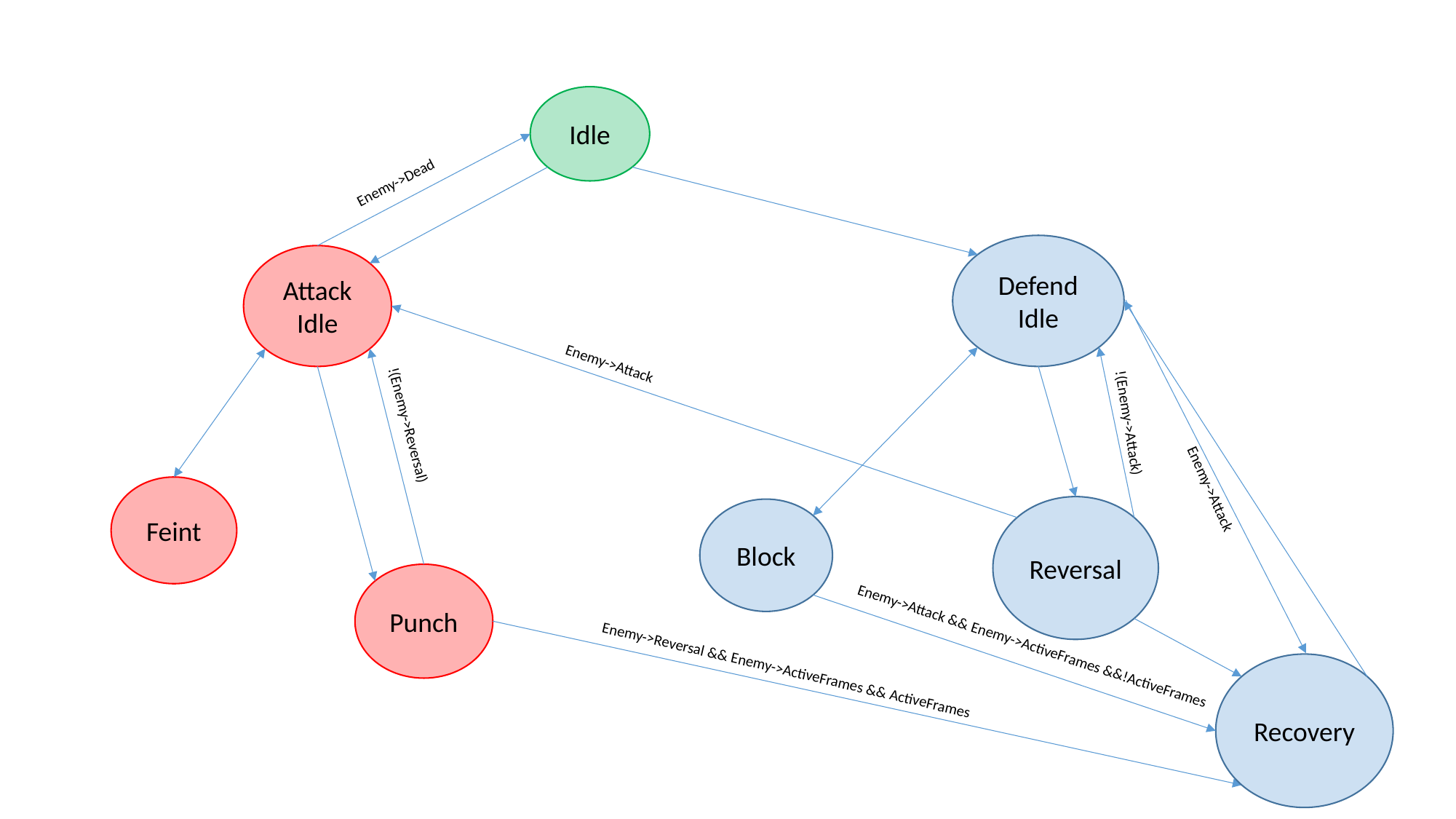

Idle
Enemy->Dead
Defend Idle
Attack Idle
Enemy->Attack
!(Enemy->Attack)
!(Enemy->Reversal)
Enemy->Attack
Feint
Reversal
Block
Punch
Enemy->Attack && Enemy->ActiveFrames &&!ActiveFrames
Recovery
Enemy->Reversal && Enemy->ActiveFrames && ActiveFrames